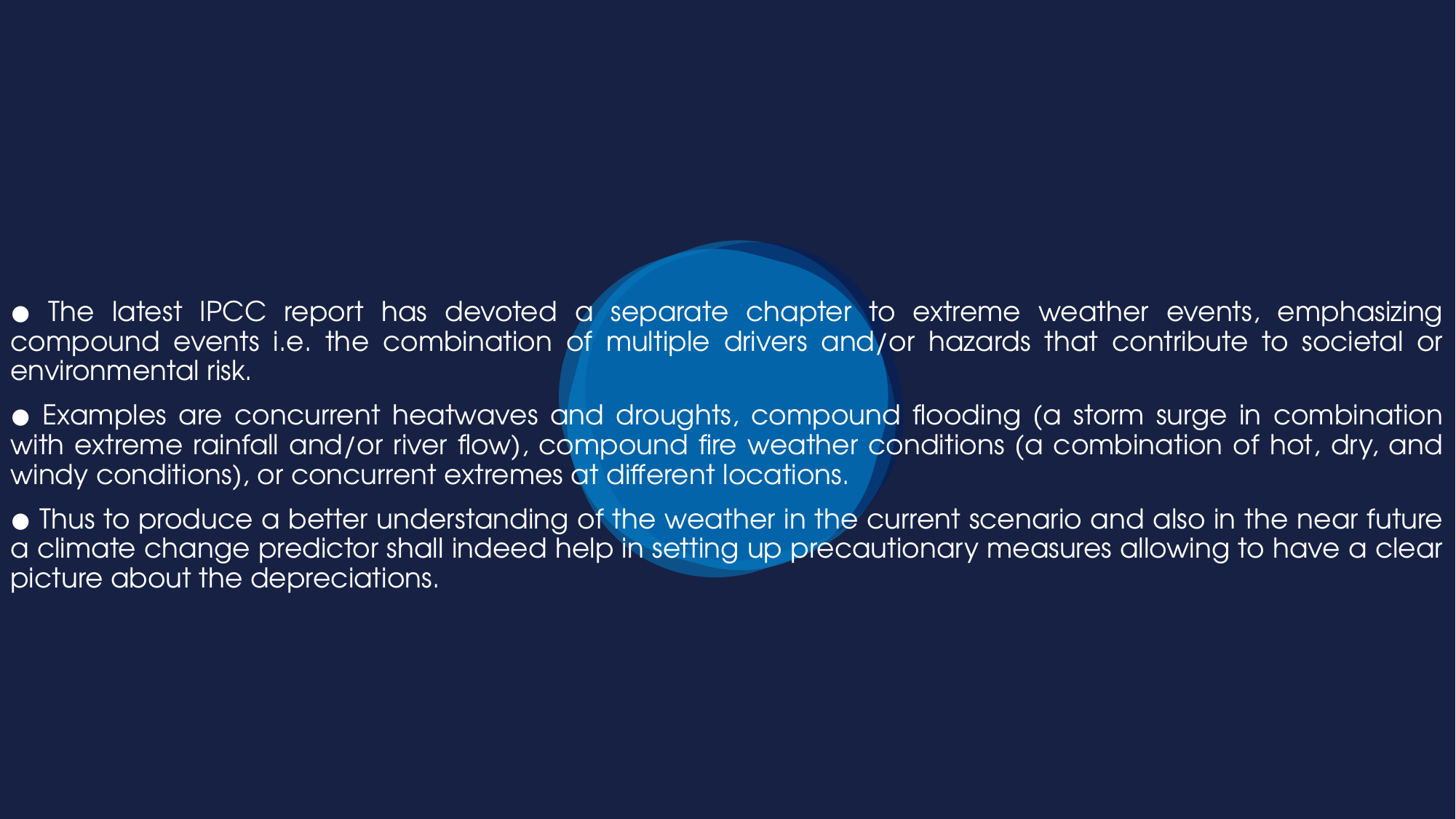

● The latest IPCC report has devoted a separate chapter to extreme weather events, emphasizing compound events i.e. the combination of multiple drivers and/or hazards that contribute to societal or environmental risk.
● Examples are concurrent heatwaves and droughts, compound flooding (a storm surge in combination with extreme rainfall and/or river flow), compound fire weather conditions (a combination of hot, dry, and windy conditions), or concurrent extremes at different locations.
● Thus to produce a better understanding of the weather in the current scenario and also in the near future a climate change predictor shall indeed help in setting up precautionary measures allowing to have a clear picture about the depreciations.

02
Tech Analyzing
Donec ornare rutrum neque sit amet pellentesque. Nulla eget dictum tortor.
g